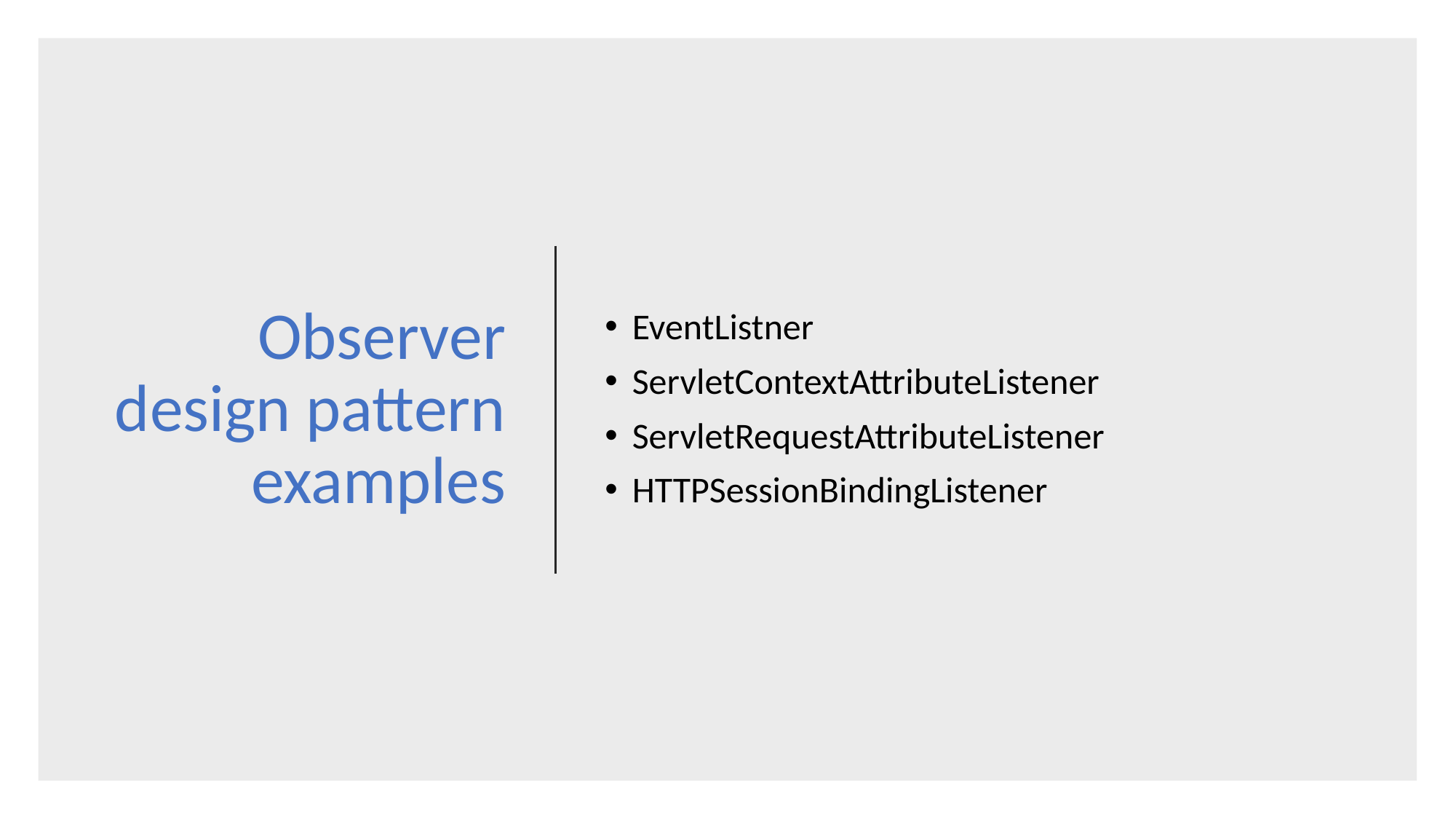

# Observer design pattern examples
EventListner
ServletContextAttributeListener
ServletRequestAttributeListener
HTTPSessionBindingListener